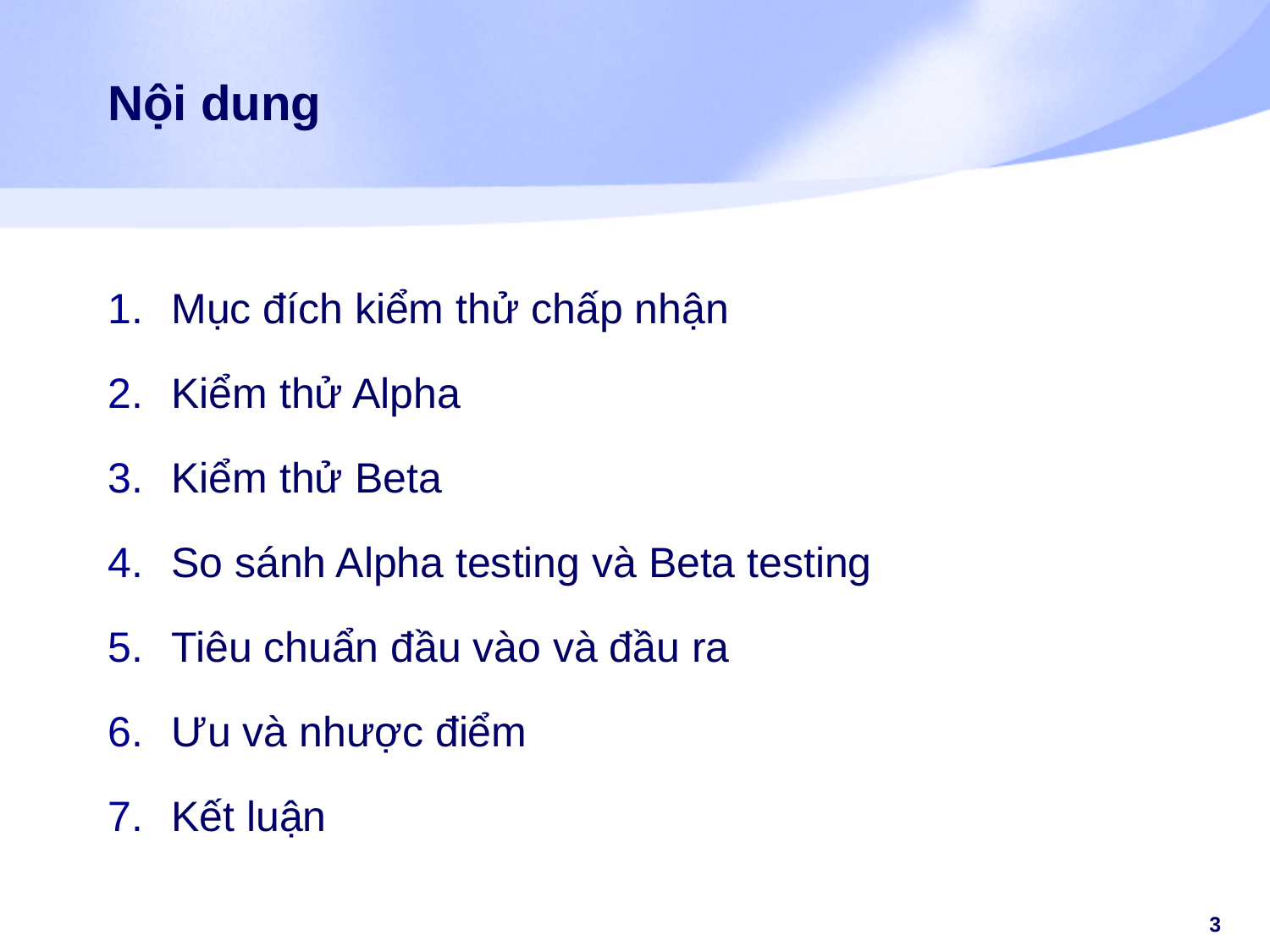

# Nội dung
Mục đích kiểm thử chấp nhận
Kiểm thử Alpha
Kiểm thử Beta
So sánh Alpha testing và Beta testing
Tiêu chuẩn đầu vào và đầu ra
Ưu và nhược điểm
Kết luận

3